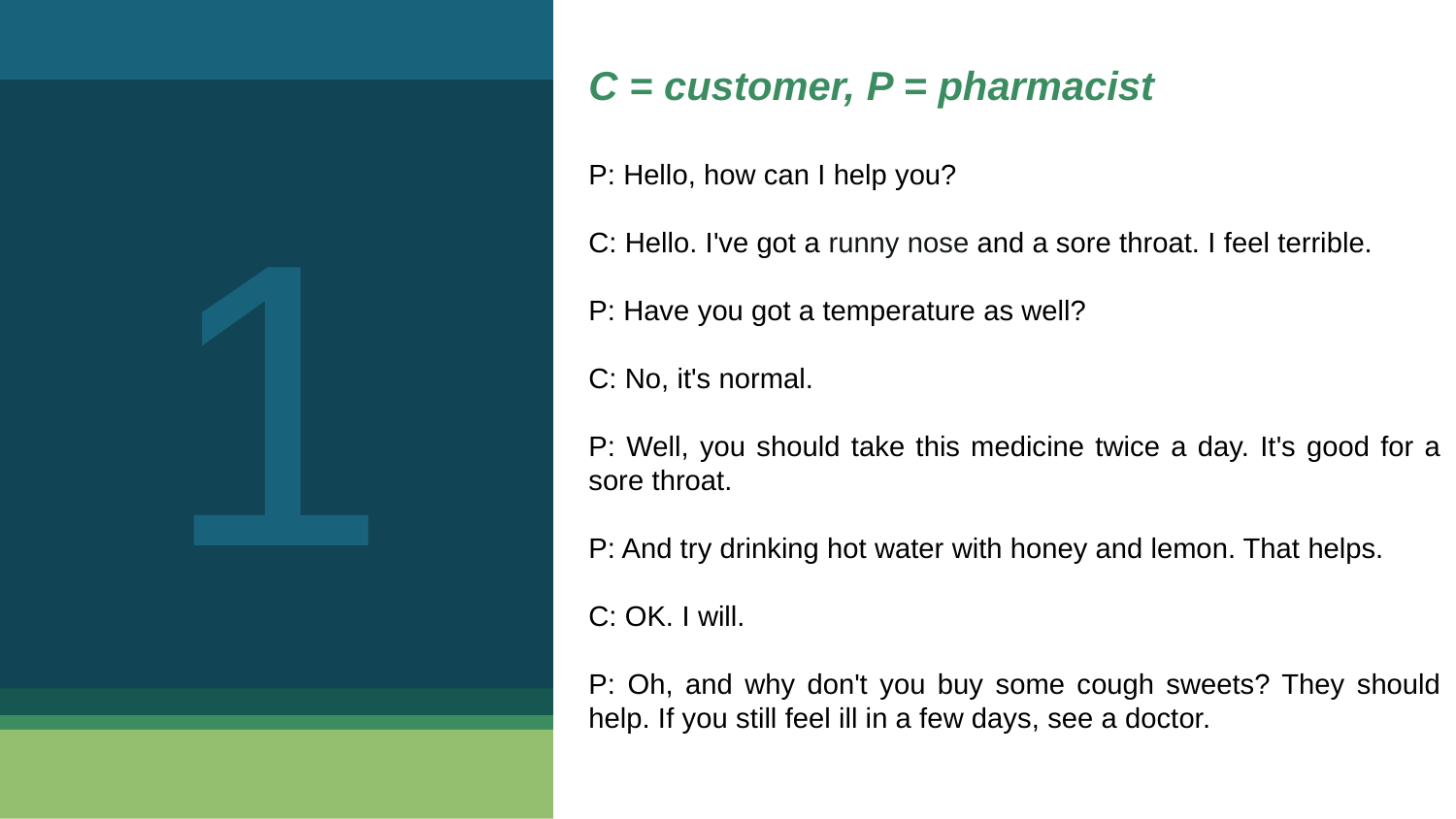

C = customer, P = pharmacist

P: Hello, how can I help you?

C: Hello. I've got a runny nose and a sore throat. I feel terrible.

P: Have you got a temperature as well?

C: No, it's normal.

P: Well, you should take this medicine twice a day. It's good for a sore throat.

P: And try drinking hot water with honey and lemon. That helps.

C: OK. I will.

P: Oh, and why don't you buy some cough sweets? They should help. If you still feel ill in a few days, see a doctor.
1